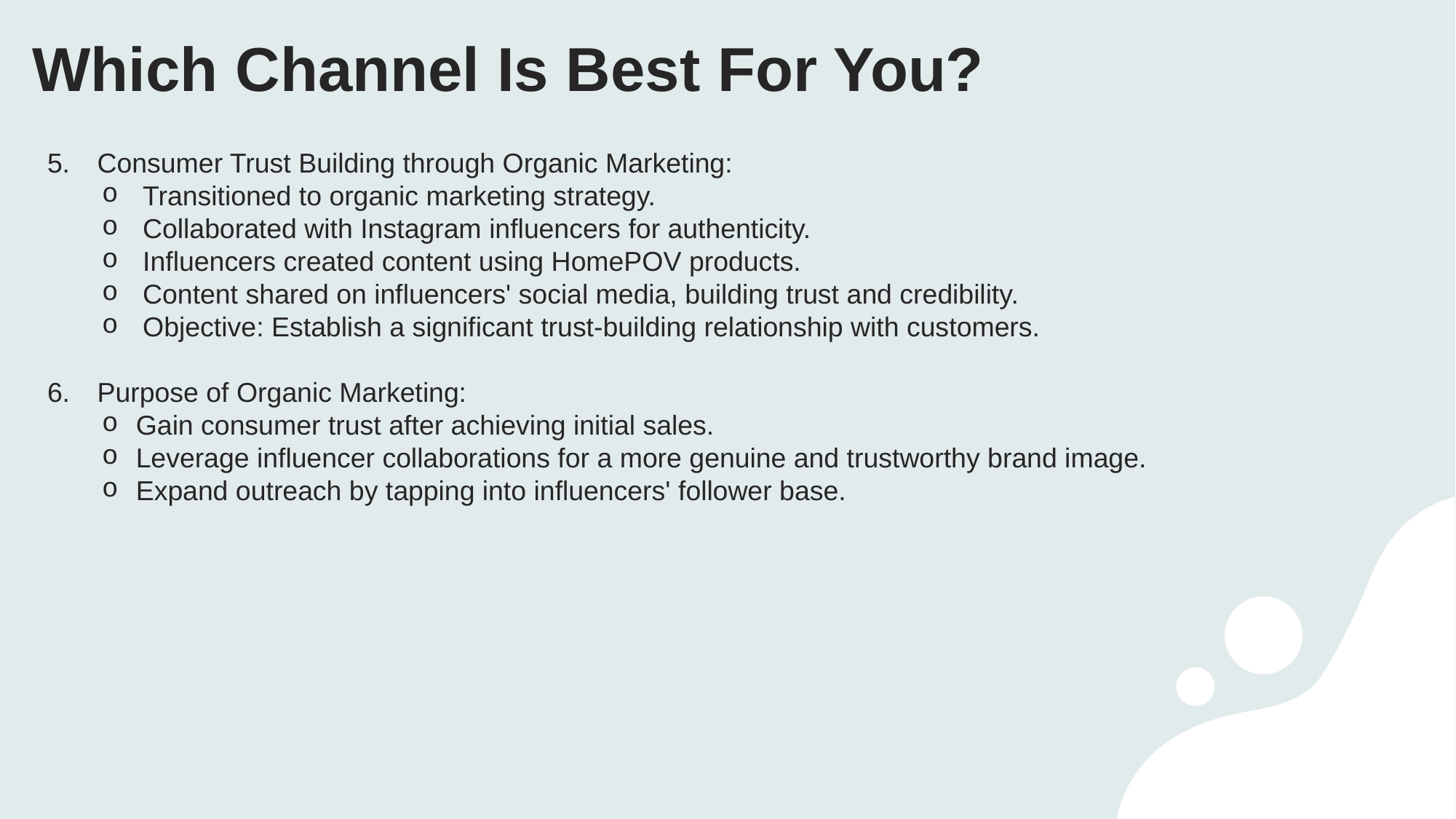

# Which Channel Is Best For You?

5. Consumer Trust Building through Organic Marketing:
Transitioned to organic marketing strategy.
Collaborated with Instagram influencers for authenticity.
Influencers created content using HomePOV products.
Content shared on influencers' social media, building trust and credibility.
Objective: Establish a significant trust-building relationship with customers.

6. Purpose of Organic Marketing:
Gain consumer trust after achieving initial sales.
Leverage influencer collaborations for a more genuine and trustworthy brand image.
Expand outreach by tapping into influencers' follower base.